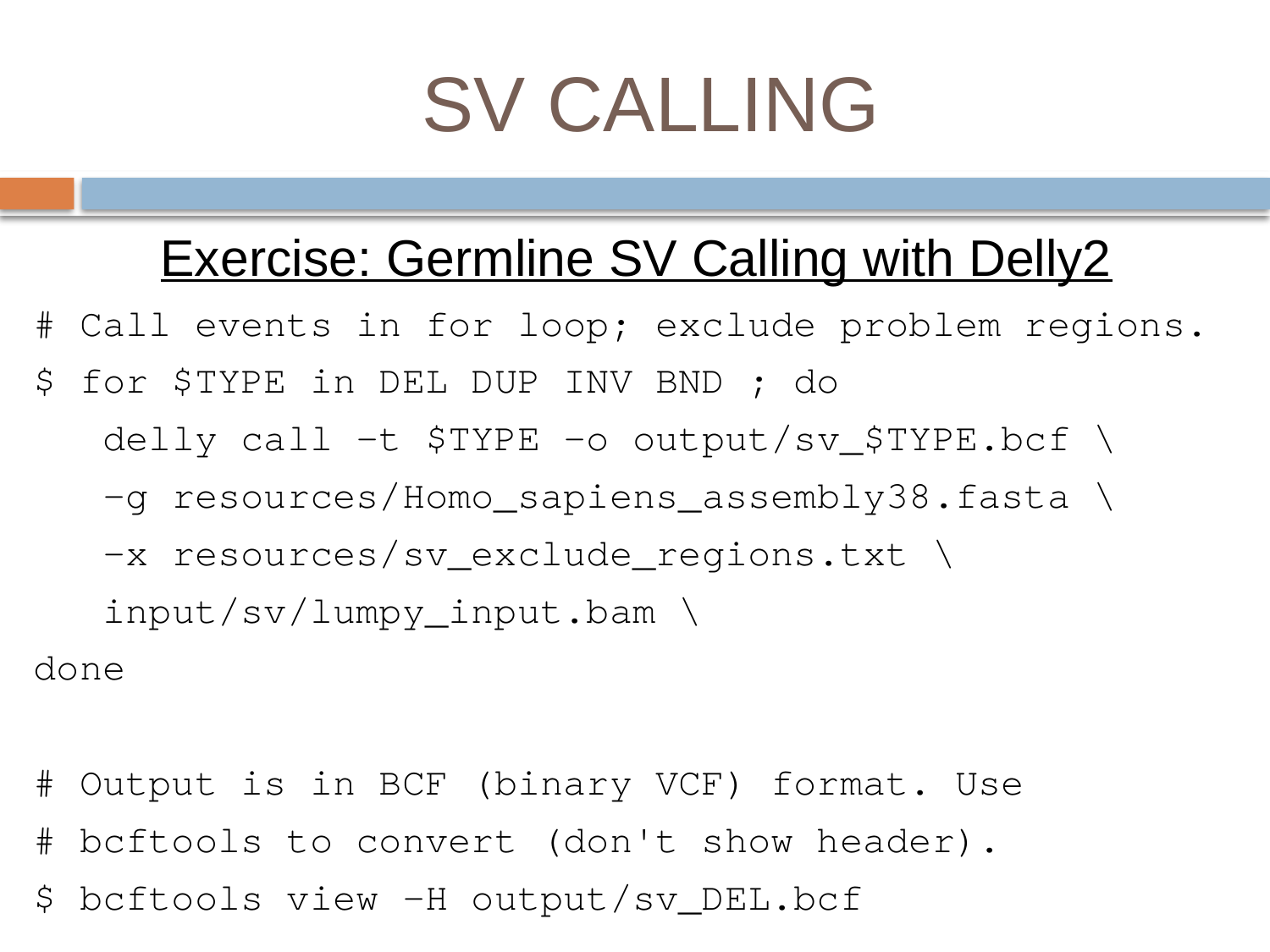

# SV CALLING
Exercise: Germline SV Calling with Delly2
# Call events in for loop; exclude problem regions.
$ for $TYPE in DEL DUP INV BND ; do
   delly call -t $TYPE -o output/sv_$TYPE.bcf \
   -g resources/Homo_sapiens_assembly38.fasta \
   -x resources/sv_exclude_regions.txt \
   input/sv/lumpy_input.bam \
done

# Output is in BCF (binary VCF) format. Use
# bcftools to convert (don't show header).
$ bcftools view -H output/sv_DEL.bcf